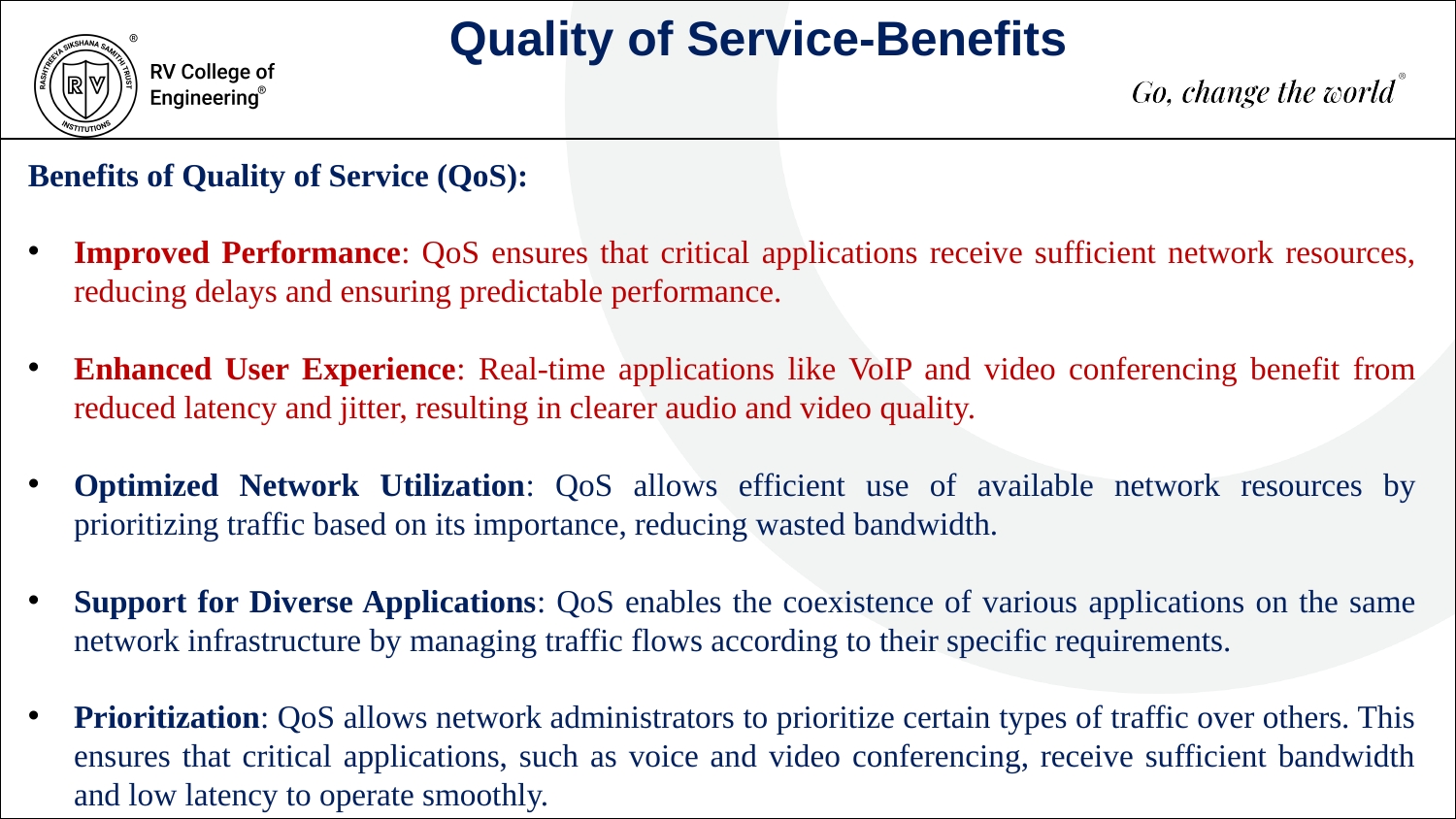

Quality of Service-Benefits

Benefits of Quality of Service (QoS):

Improved Performance: QoS ensures that critical applications receive sufficient network resources, reducing delays and ensuring predictable performance.

Enhanced User Experience: Real-time applications like VoIP and video conferencing benefit from reduced latency and jitter, resulting in clearer audio and video quality.

Optimized Network Utilization: QoS allows efficient use of available network resources by prioritizing traffic based on its importance, reducing wasted bandwidth.

Support for Diverse Applications: QoS enables the coexistence of various applications on the same network infrastructure by managing traffic flows according to their specific requirements.

Prioritization: QoS allows network administrators to prioritize certain types of traffic over others. This ensures that critical applications, such as voice and video conferencing, receive sufficient bandwidth and low latency to operate smoothly.

500